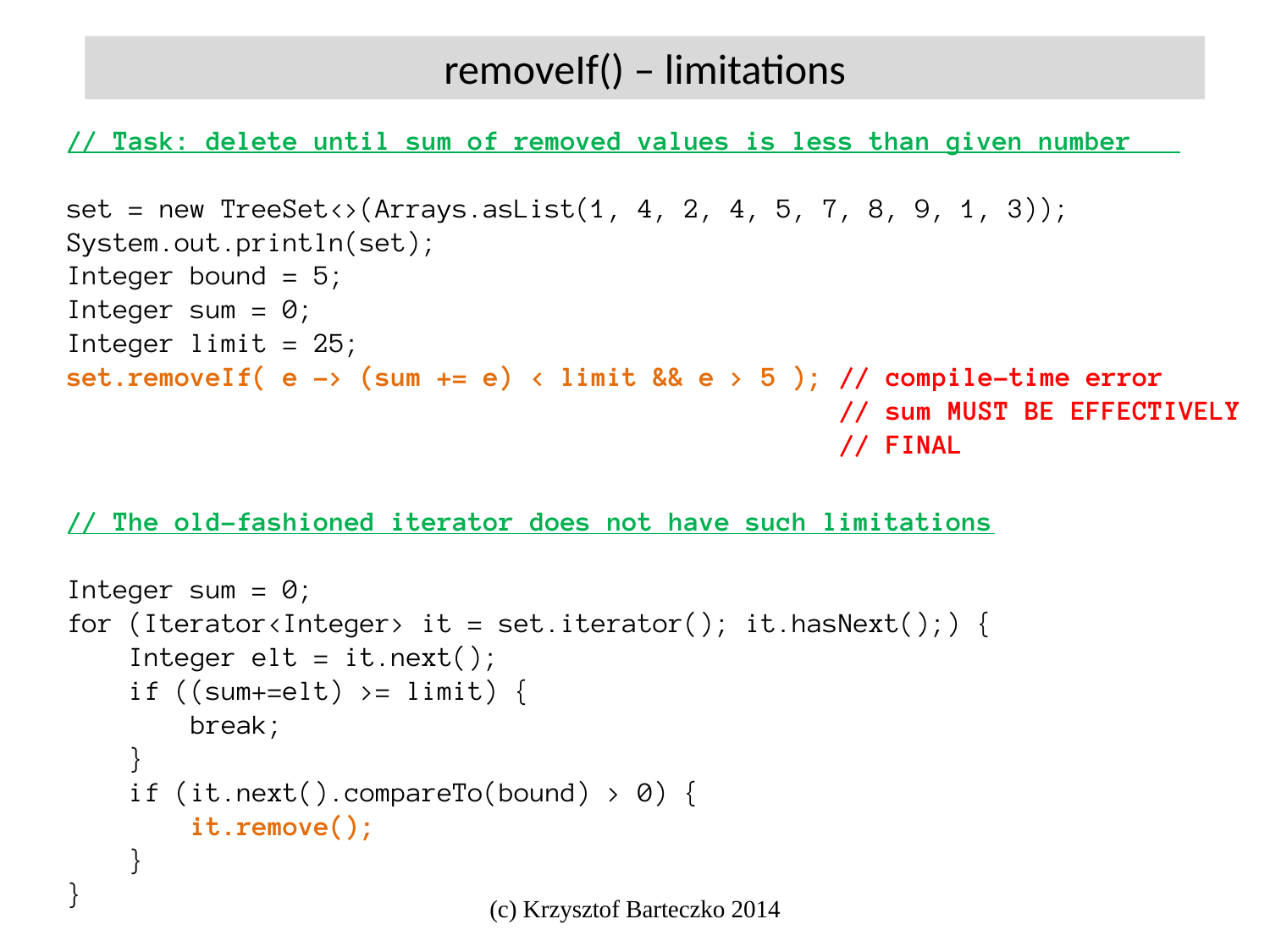

removeIf() – limitations
// Task: delete until sum of removed values is less than given number

set = new TreeSet<>(Arrays.asList(1, 4, 2, 4, 5, 7, 8, 9, 1, 3));
System.out.println(set);
Integer bound = 5;
Integer sum = 0;
Integer limit = 25;
set.removeIf( e -> (sum += e) < limit && e > 5 ); // compile-time error
                                                  // sum MUST BE EFFECTIVELY
                                                  // FINAL
// The old-fashioned iterator does not have such limitations

Integer sum = 0;
for (Iterator<Integer> it = set.iterator(); it.hasNext();) {
    Integer elt = it.next();
    if ((sum+=elt) >= limit) {
        break;
    }
    if (it.next().compareTo(bound) > 0) {
        it.remove();
    }
}
(c) Krzysztof Barteczko 2014